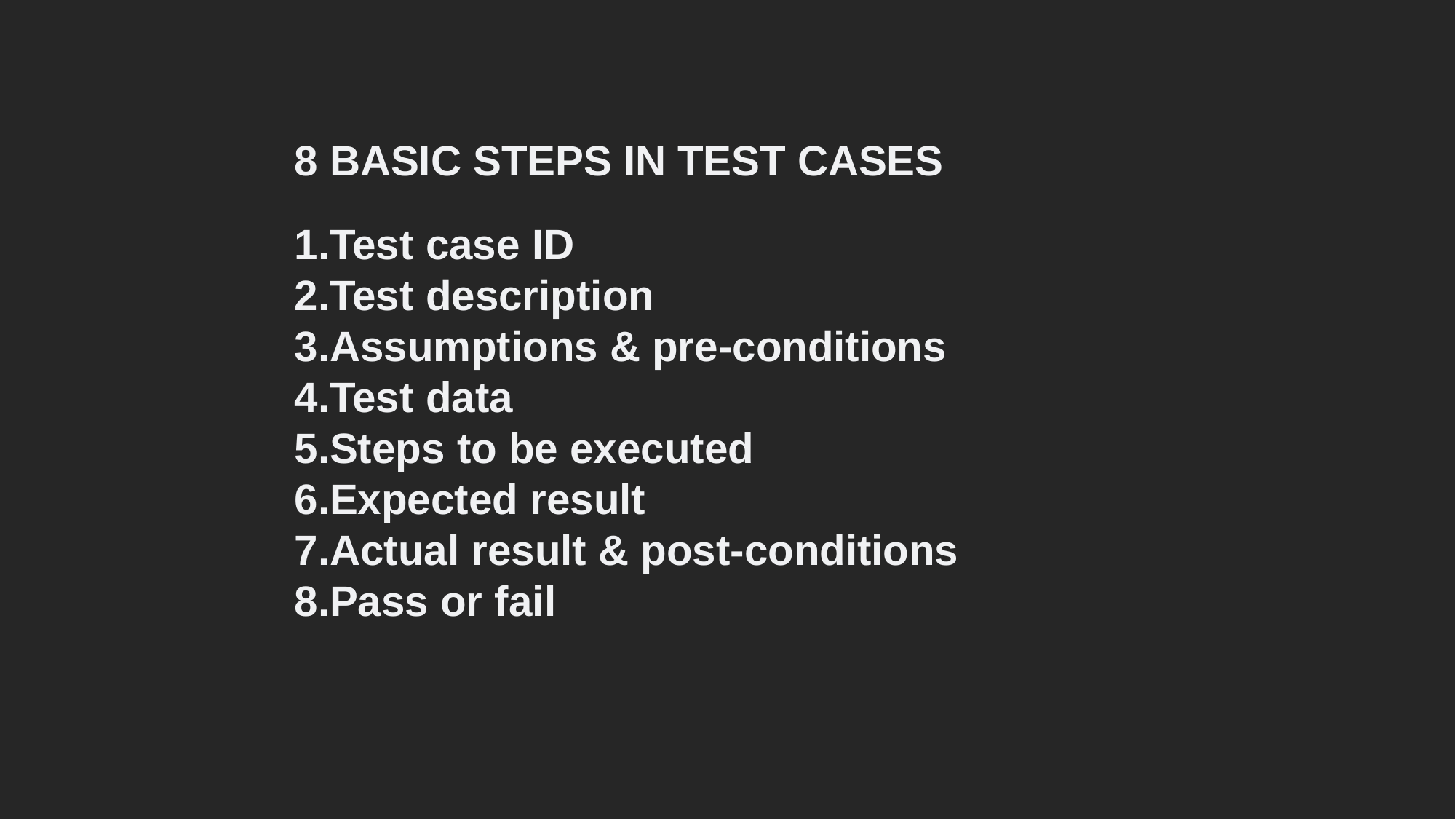

8 BASIC STEPS IN TEST CASES

1.Test case ID
2.Test description
3.Assumptions & pre-conditions
4.Test data
5.Steps to be executed
6.Expected result
7.Actual result & post-conditions
8.Pass or fail